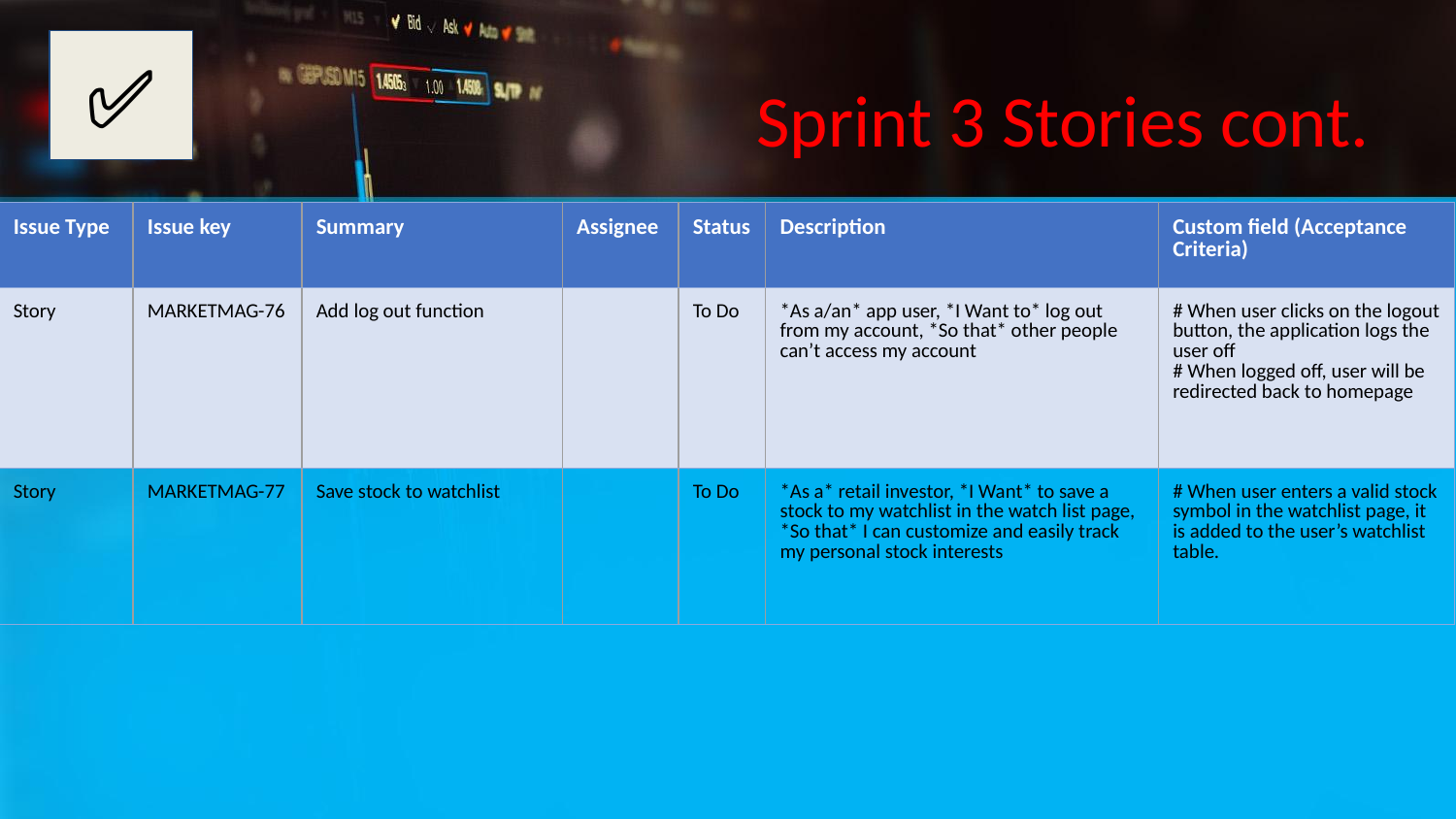

✅
# Sprint 3 Stories cont.
| Issue Type | Issue key | Summary | Assignee | Status | Description | Custom field (Acceptance Criteria) |
| --- | --- | --- | --- | --- | --- | --- |
| Story | MARKETMAG-76 | Add log out function |  | To Do | \*As a/an\* app user, \*I Want to\* log out from my account, \*So that\* other people can’t access my account | # When user clicks on the logout button, the application logs the user off # When logged off, user will be redirected back to homepage |
| Story | MARKETMAG-77 | Save stock to watchlist |  | To Do | \*As a\* retail investor, \*I Want\* to save a stock to my watchlist in the watch list page, \*So that\* I can customize and easily track my personal stock interests | # When user enters a valid stock symbol in the watchlist page, it is added to the user’s watchlist table. |